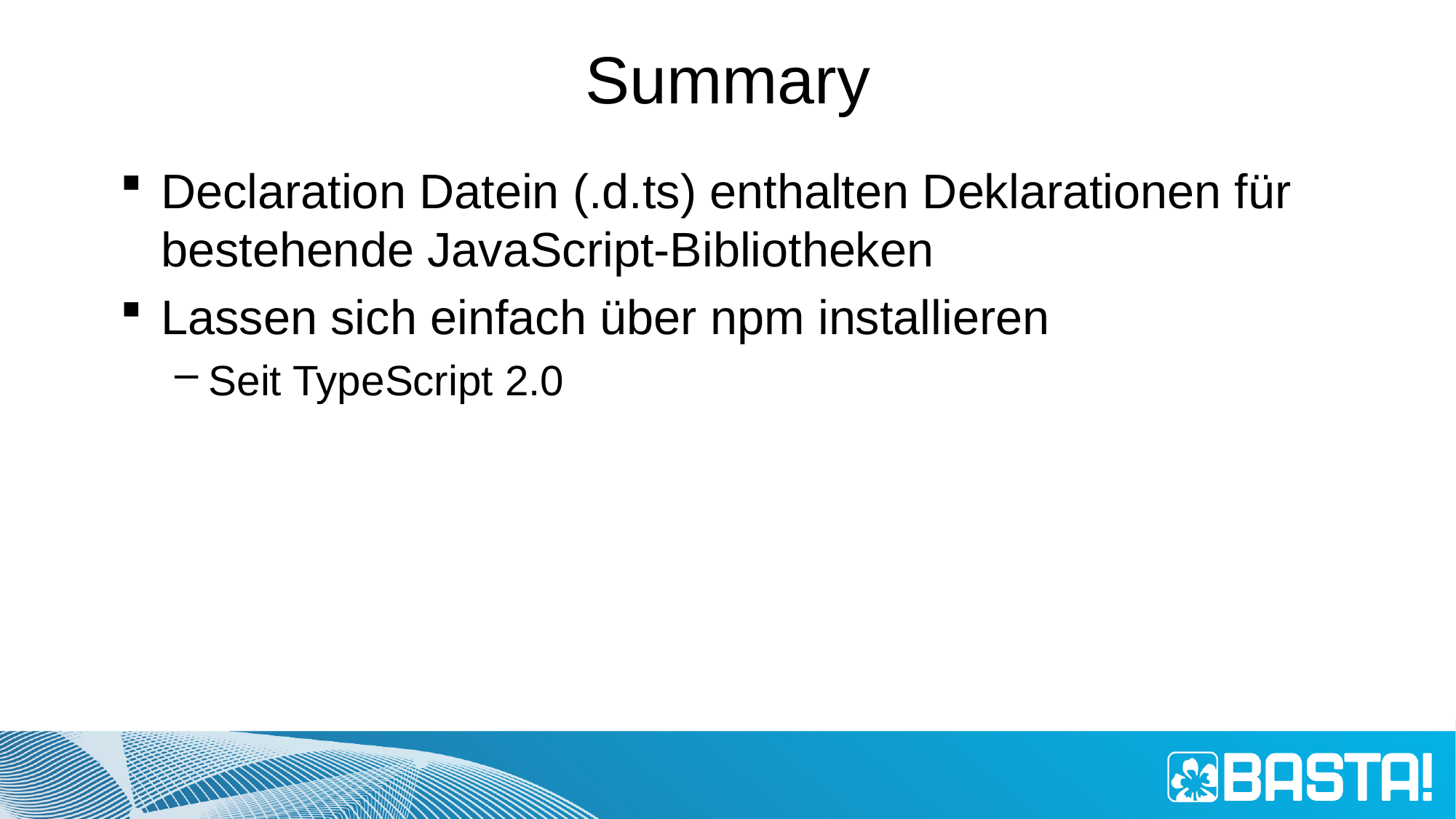

# Summary
Declaration Datein (.d.ts) enthalten Deklarationen für bestehende JavaScript-Bibliotheken
Lassen sich einfach über npm installieren
Seit TypeScript 2.0